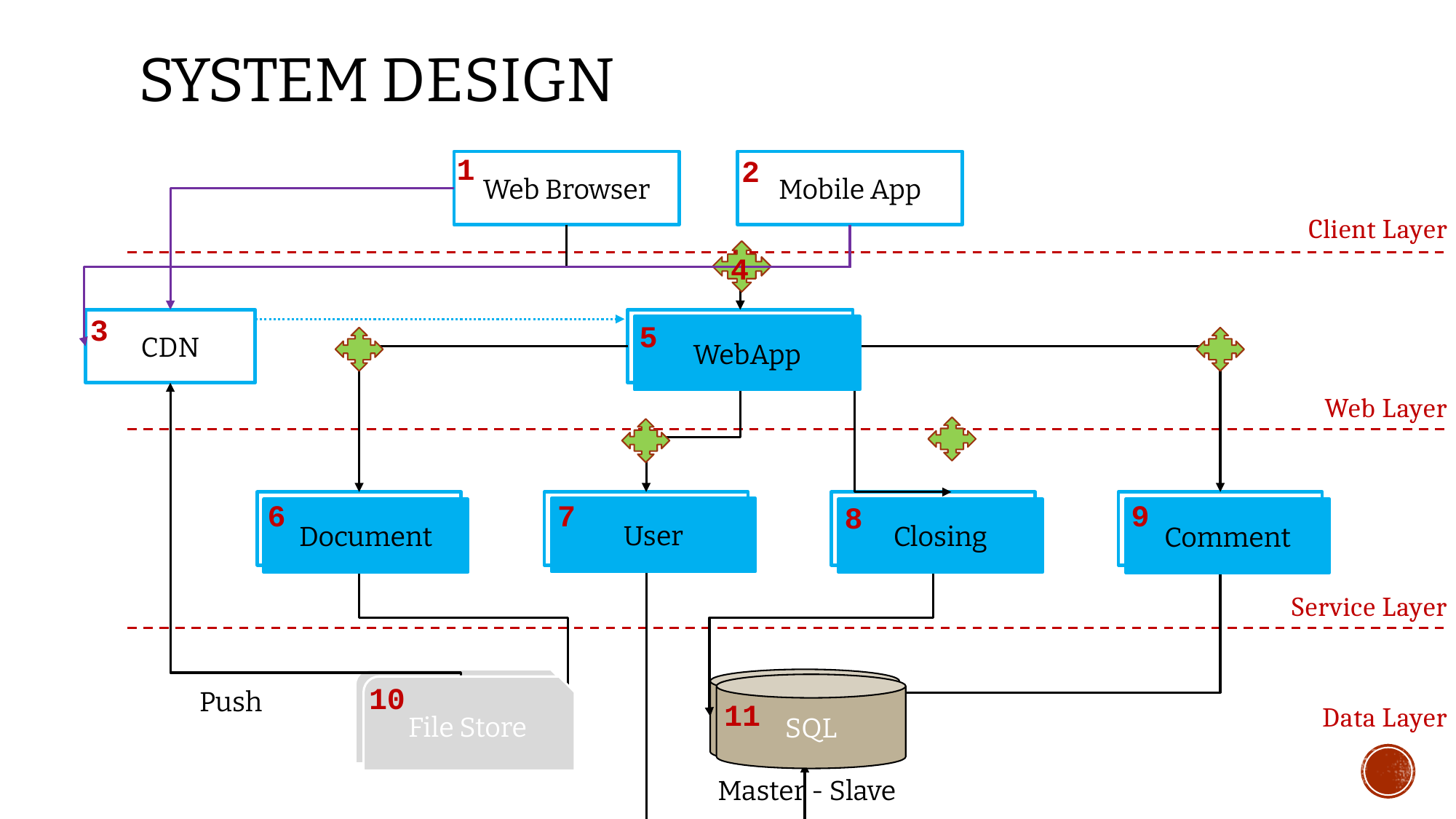

# System design
1
2
Web Browser
Mobile App
Client Layer

4
3
CDN
WebApp
5
WebApp

Web Layer

9
7
6
Document
User
Closing
Comment
8
User
Document
Closing
Comment
Service Layer
File Store
SQL
10
SQL
File Store
Push
11
Data Layer
Master - Slave